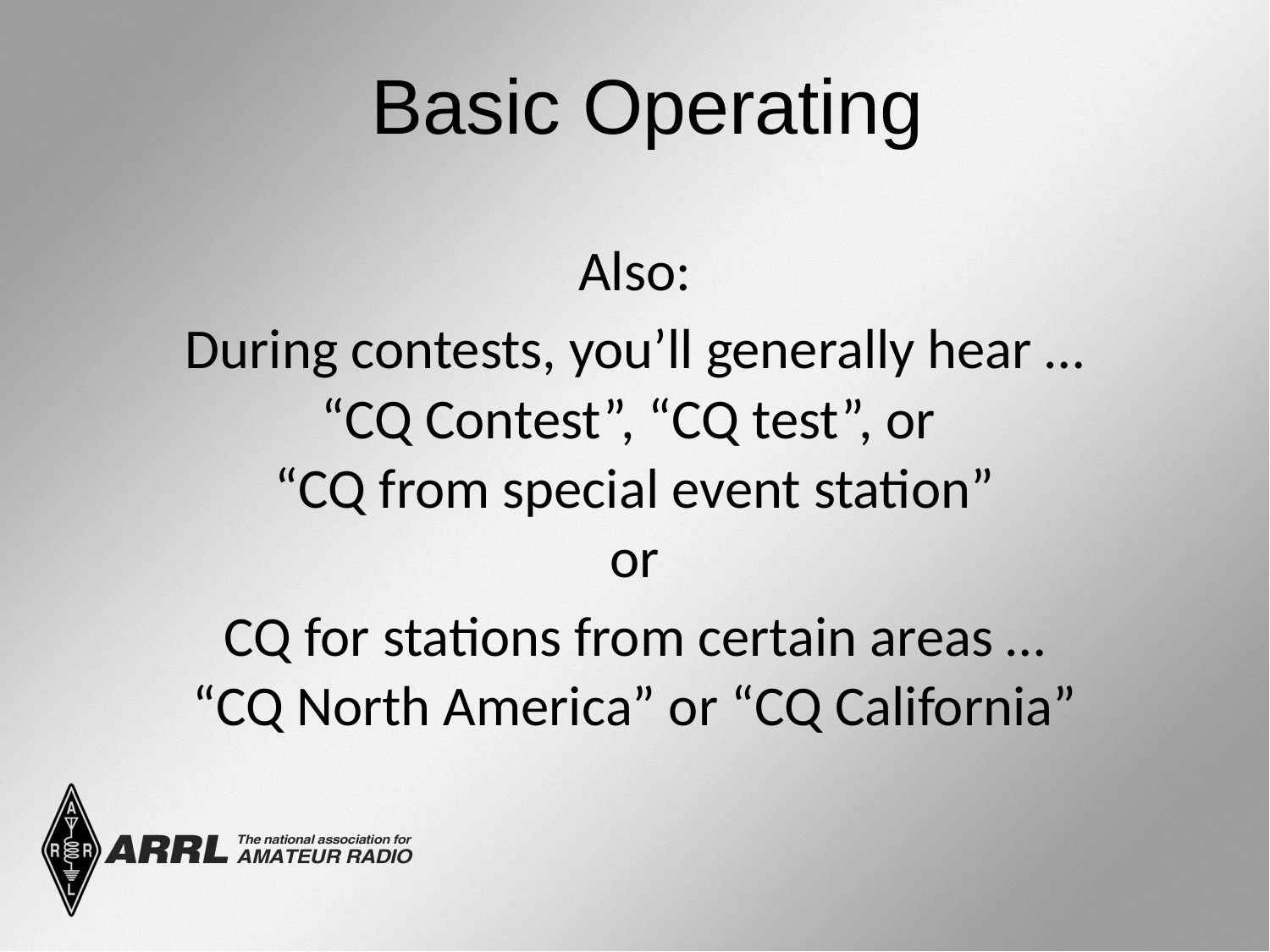

Basic Operating
Also:
During contests, you’ll generally hear …
“CQ Contest”, “CQ test”, or
“CQ from special event station”
or
CQ for stations from certain areas …
“CQ North America” or “CQ California”